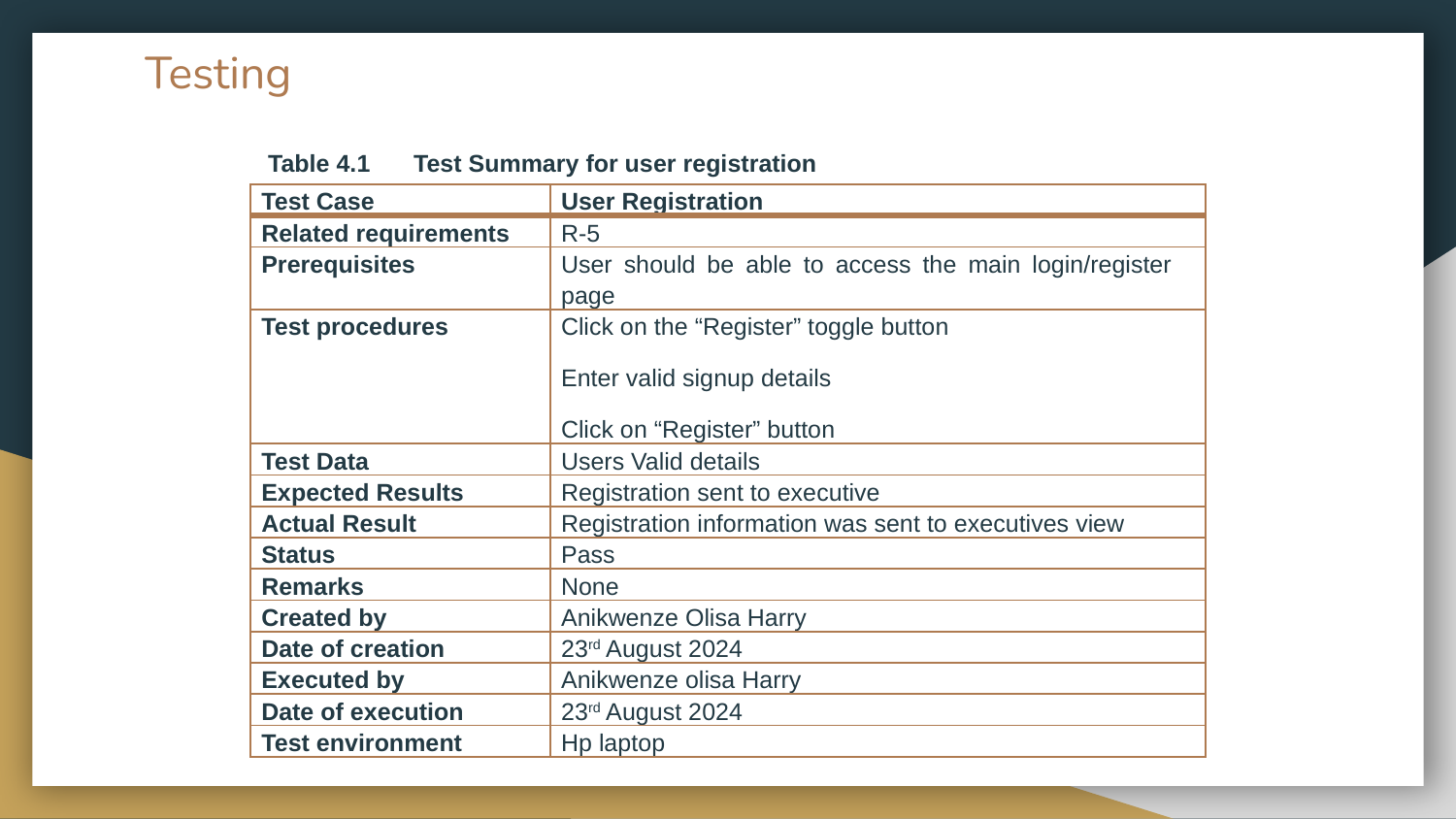

# Testing
Table 4.1	Test Summary for user registration

| Test Case | User Registration |
| --- | --- |
| Related requirements | R-5 |
| Prerequisites | User should be able to access the main login/register page |
| Test procedures | Click on the “Register” toggle button Enter valid signup details Click on “Register” button |
| Test Data | Users Valid details |
| Expected Results | Registration sent to executive |
| Actual Result | Registration information was sent to executives view |
| Status | Pass |
| Remarks | None |
| Created by | Anikwenze Olisa Harry |
| Date of creation | 23rd August 2024 |
| Executed by | Anikwenze olisa Harry |
| Date of execution | 23rd August 2024 |
| Test environment | Hp laptop |